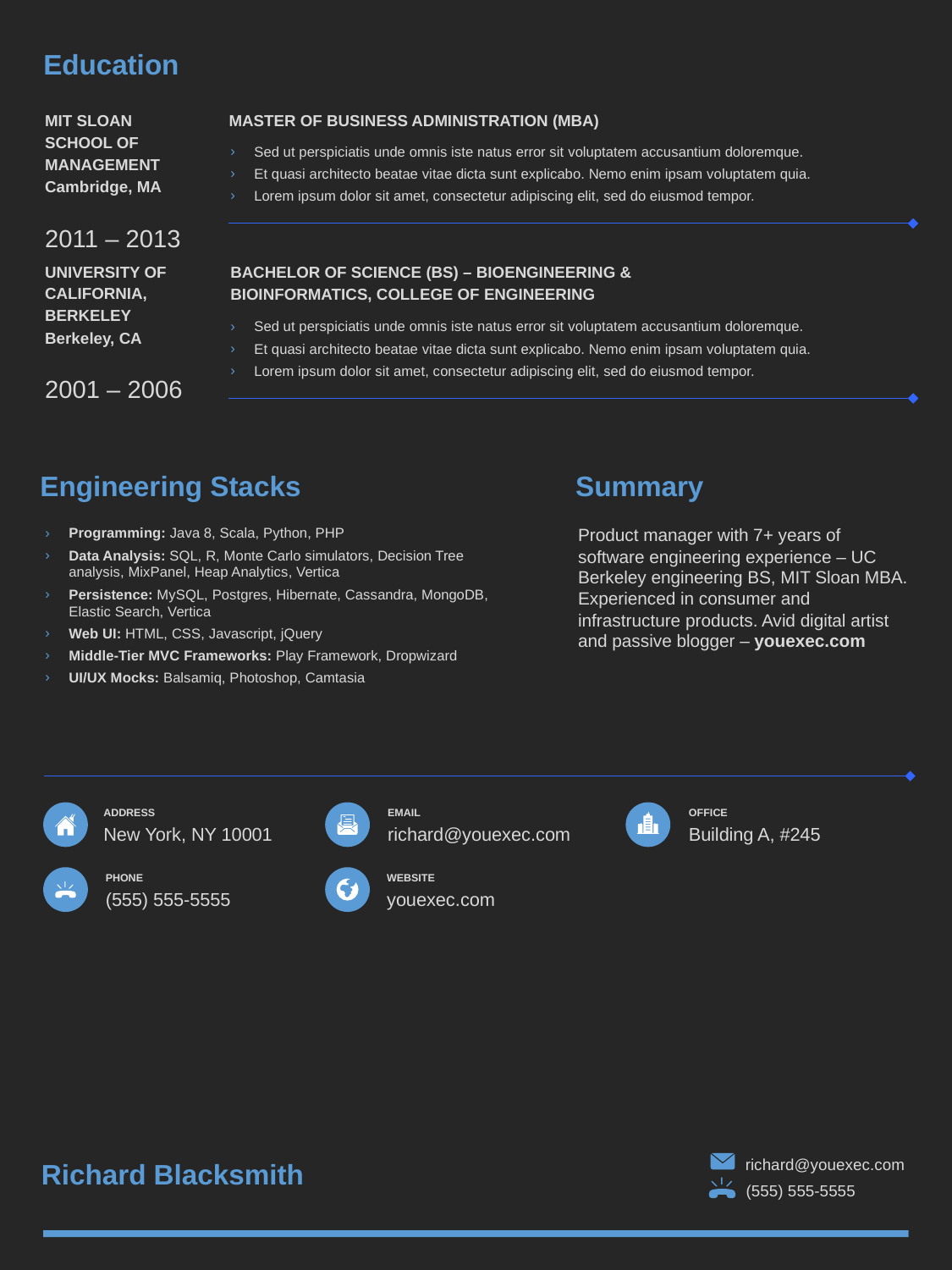

Education
MIT SLOAN SCHOOL OF MANAGEMENT
Cambridge, MA

2011 – 2013
MASTER OF BUSINESS ADMINISTRATION (MBA)
Sed ut perspiciatis unde omnis iste natus error sit voluptatem accusantium doloremque.
Et quasi architecto beatae vitae dicta sunt explicabo. Nemo enim ipsam voluptatem quia.
Lorem ipsum dolor sit amet, consectetur adipiscing elit, sed do eiusmod tempor.
UNIVERSITY OF CALIFORNIA, BERKELEY
Berkeley, CA

2001 – 2006
BACHELOR OF SCIENCE (BS) – BIOENGINEERING &
BIOINFORMATICS, COLLEGE OF ENGINEERING
Sed ut perspiciatis unde omnis iste natus error sit voluptatem accusantium doloremque.
Et quasi architecto beatae vitae dicta sunt explicabo. Nemo enim ipsam voluptatem quia.
Lorem ipsum dolor sit amet, consectetur adipiscing elit, sed do eiusmod tempor.
Engineering Stacks
Summary
Programming: Java 8, Scala, Python, PHP
Data Analysis: SQL, R, Monte Carlo simulators, Decision Tree analysis, MixPanel, Heap Analytics, Vertica
Persistence: MySQL, Postgres, Hibernate, Cassandra, MongoDB, Elastic Search, Vertica
Web UI: HTML, CSS, Javascript, jQuery
Middle-Tier MVC Frameworks: Play Framework, Dropwizard
UI/UX Mocks: Balsamiq, Photoshop, Camtasia
Product manager with 7+ years of software engineering experience – UC Berkeley engineering BS, MIT Sloan MBA. Experienced in consumer and infrastructure products. Avid digital artist and passive blogger – youexec.com

ADDRESS
New York, NY 10001
EMAIL
richard@youexec.com
OFFICE
Building A, #245

PHONE
(555) 555-5555
WEBSITE
youexec.com

Richard Blacksmith
richard@youexec.com

(555) 555-5555